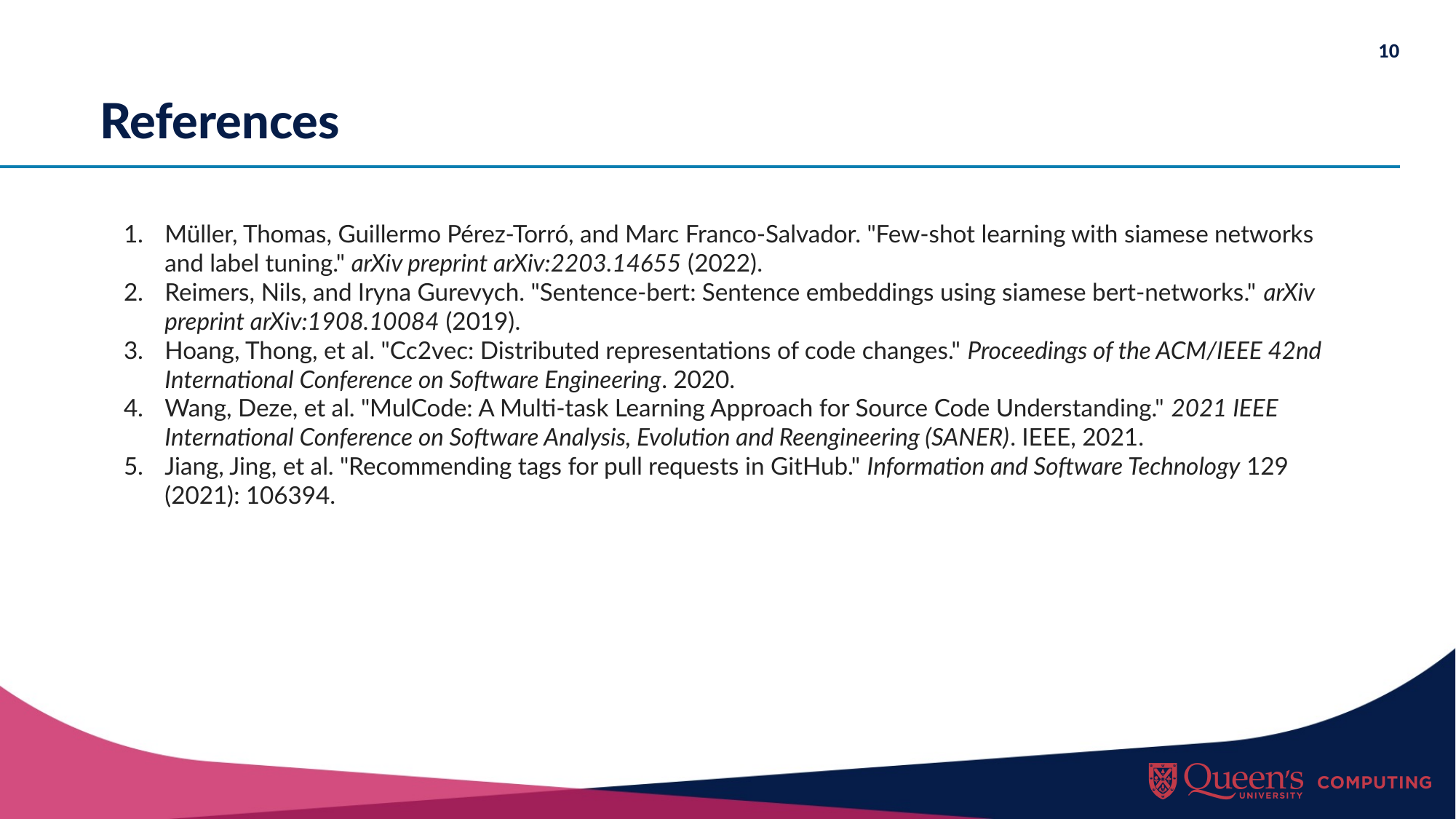

# References
Müller, Thomas, Guillermo Pérez-Torró, and Marc Franco-Salvador. "Few-shot learning with siamese networks and label tuning." arXiv preprint arXiv:2203.14655 (2022).
Reimers, Nils, and Iryna Gurevych. "Sentence-bert: Sentence embeddings using siamese bert-networks." arXiv preprint arXiv:1908.10084 (2019).
Hoang, Thong, et al. "Cc2vec: Distributed representations of code changes." Proceedings of the ACM/IEEE 42nd International Conference on Software Engineering. 2020.
Wang, Deze, et al. "MulCode: A Multi-task Learning Approach for Source Code Understanding." 2021 IEEE International Conference on Software Analysis, Evolution and Reengineering (SANER). IEEE, 2021.
Jiang, Jing, et al. "Recommending tags for pull requests in GitHub." Information and Software Technology 129 (2021): 106394.